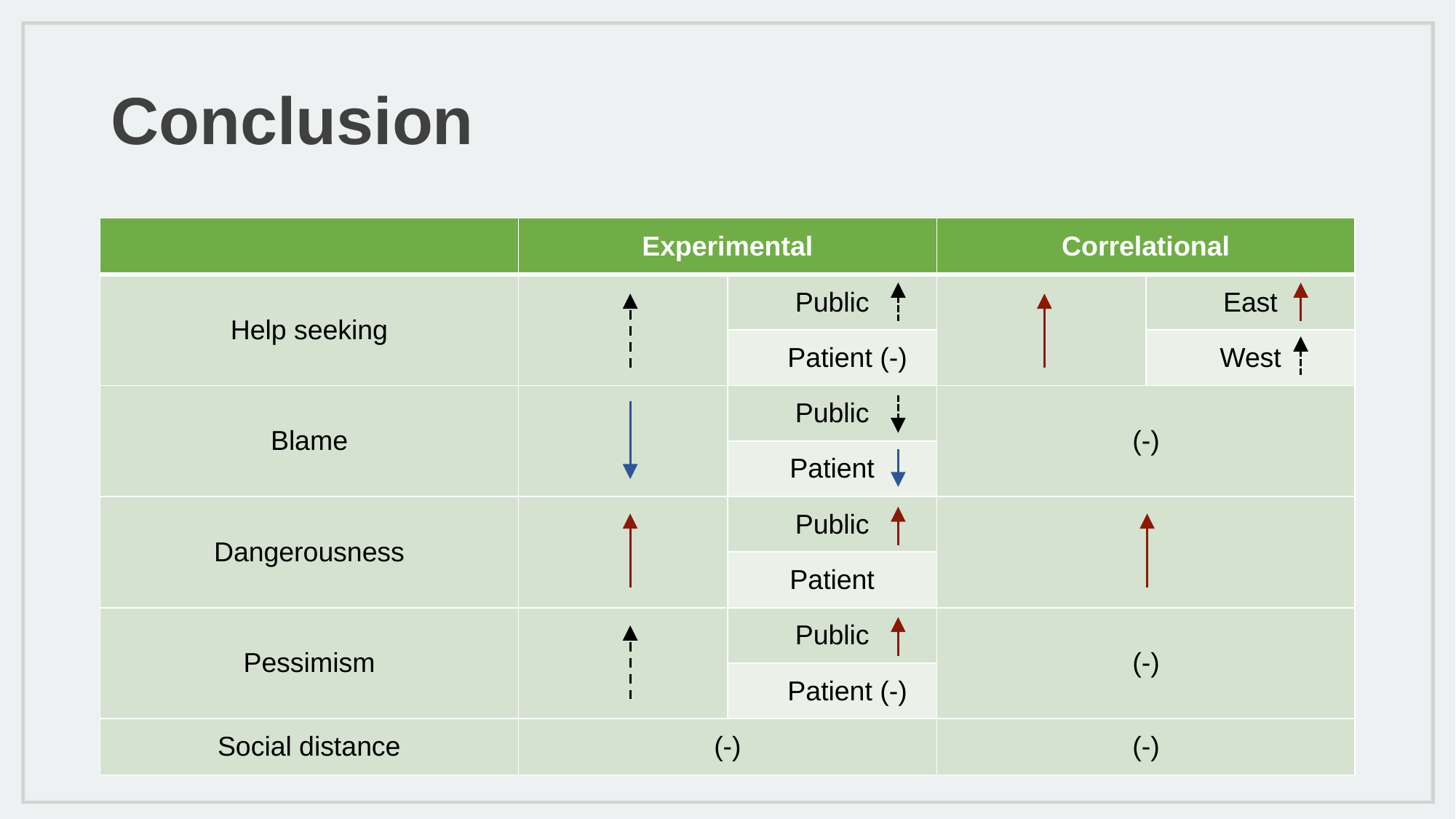

# Conclusion
|  | Experimental |  | Correlational |  |
| --- | --- | --- | --- | --- |
| Help seeking |  | Public |  | East |
|  |  | Patient (-) |  | West |
| Blame |  | Public | (-) |  |
|  |  | Patient |  |  |
| Dangerousness |  | Public |  |  |
|  |  | Patient |  |  |
| Pessimism |  | Public | (-) |  |
|  |  | Patient (-) |  |  |
| Social distance | (-) |  | (-) |  |